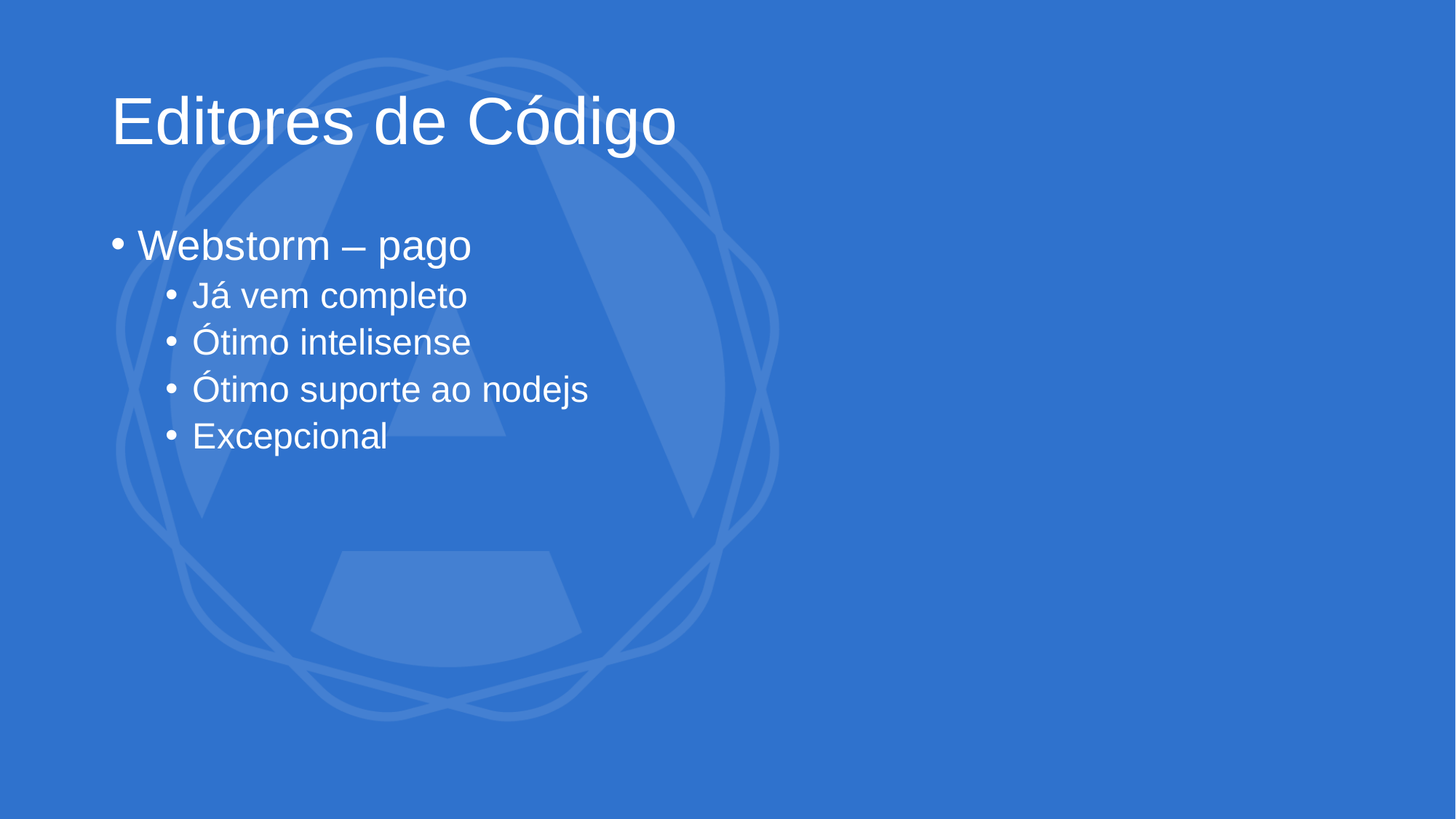

# Editores de Código
Webstorm – pago
Já vem completo
Ótimo intelisense
Ótimo suporte ao nodejs
Excepcional